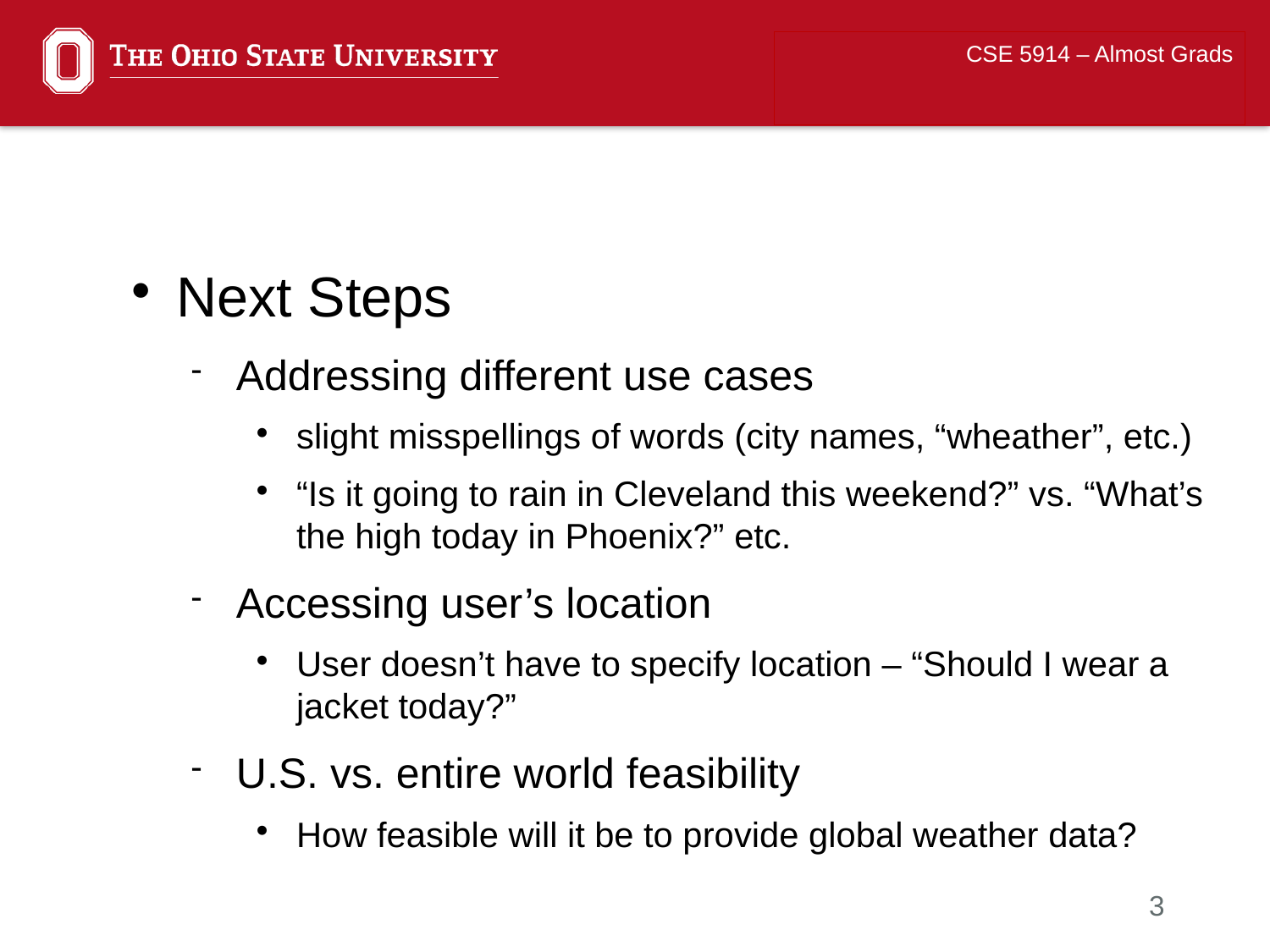

CSE 5914 – Almost Grads
Next Steps
Addressing different use cases
slight misspellings of words (city names, “wheather”, etc.)
“Is it going to rain in Cleveland this weekend?” vs. “What’s the high today in Phoenix?” etc.
Accessing user’s location
User doesn’t have to specify location – “Should I wear a jacket today?”
U.S. vs. entire world feasibility
How feasible will it be to provide global weather data?